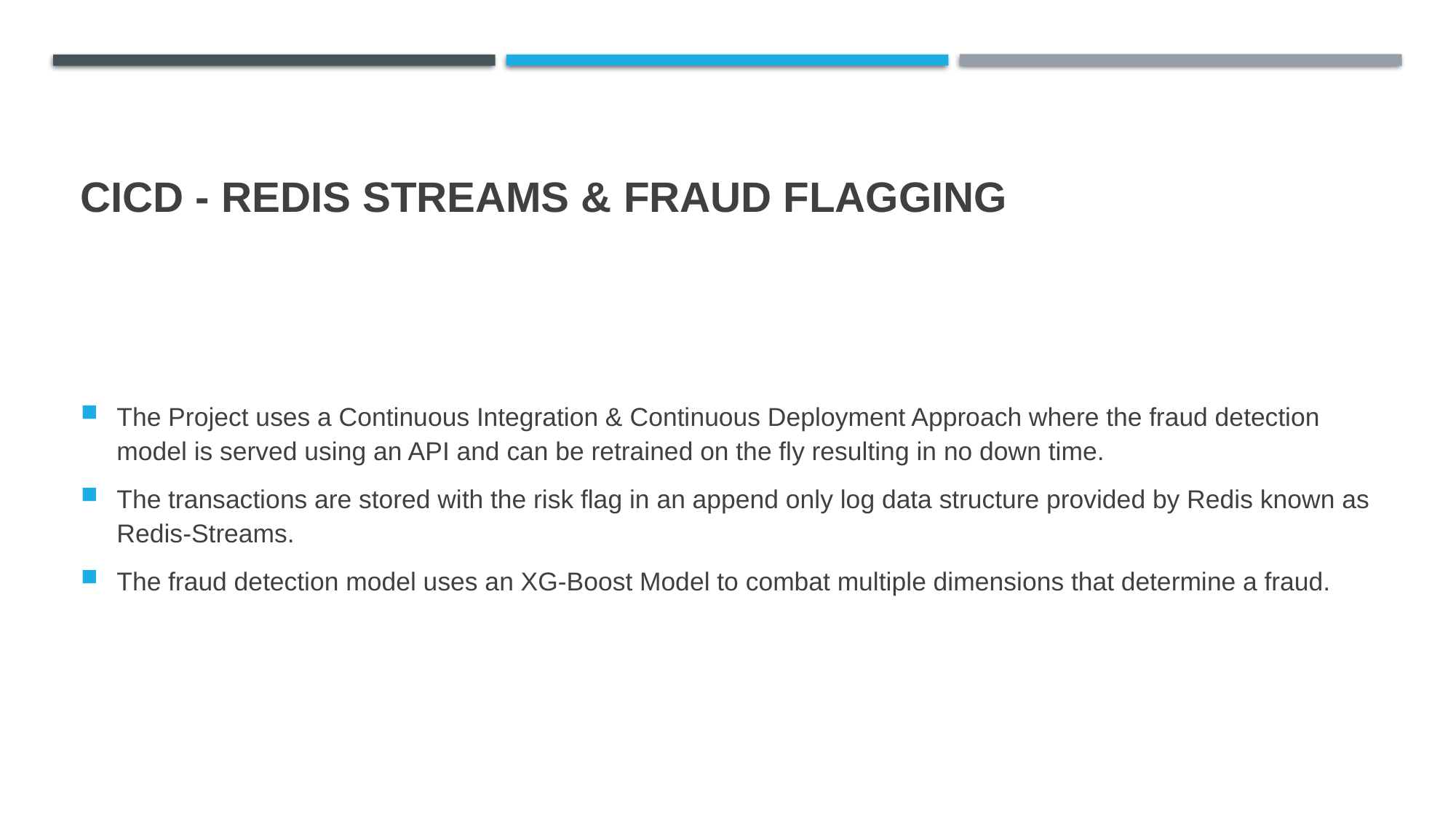

# CICD - Redis Streams & Fraud FLAGGING
The Project uses a Continuous Integration & Continuous Deployment Approach where the fraud detection model is served using an API and can be retrained on the fly resulting in no down time.
The transactions are stored with the risk flag in an append only log data structure provided by Redis known as Redis-Streams.
The fraud detection model uses an XG-Boost Model to combat multiple dimensions that determine a fraud.